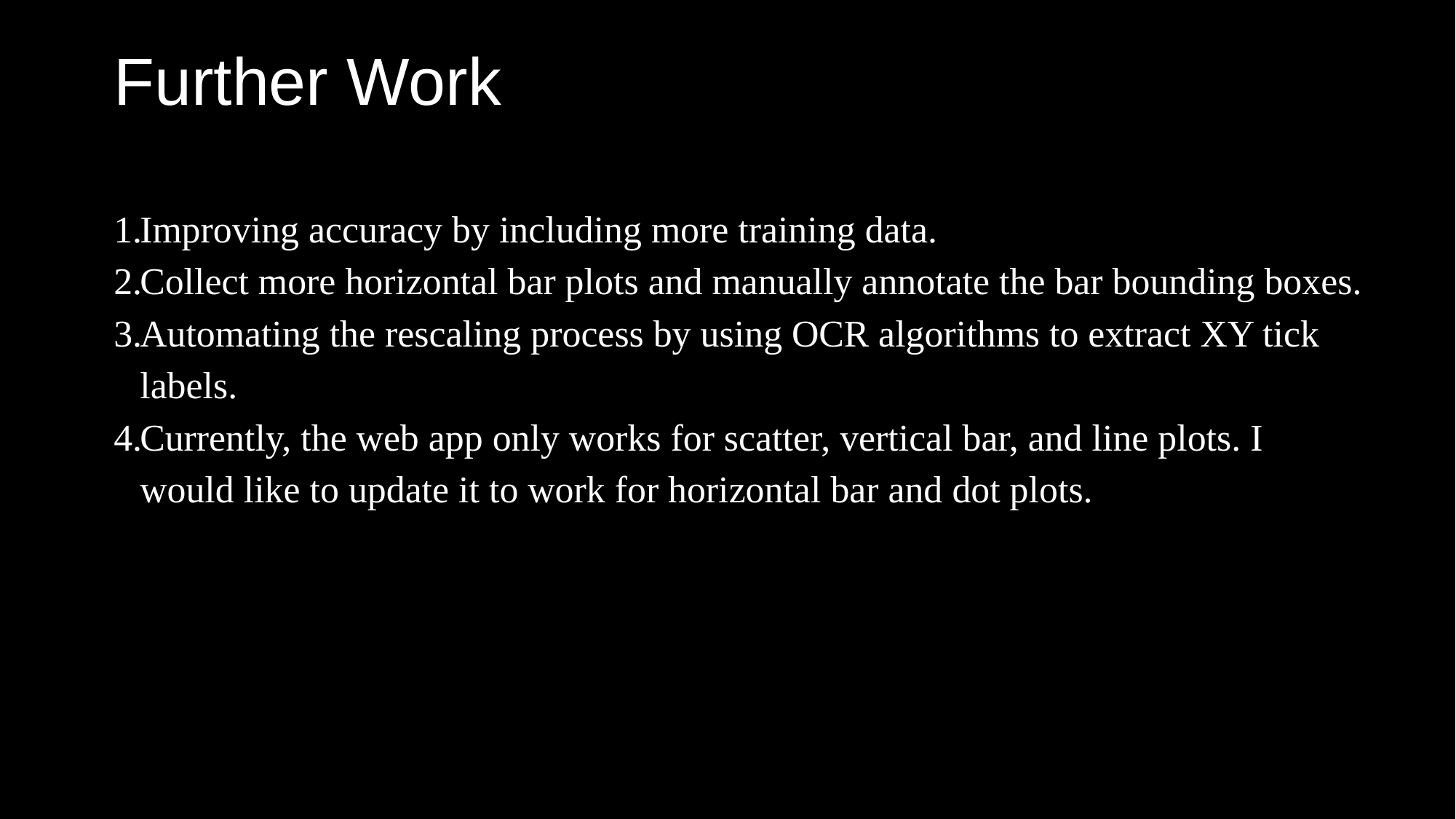

# Further Work
Improving accuracy by including more training data.
Collect more horizontal bar plots and manually annotate the bar bounding boxes.
Automating the rescaling process by using OCR algorithms to extract XY tick labels.
Currently, the web app only works for scatter, vertical bar, and line plots. I would like to update it to work for horizontal bar and dot plots.